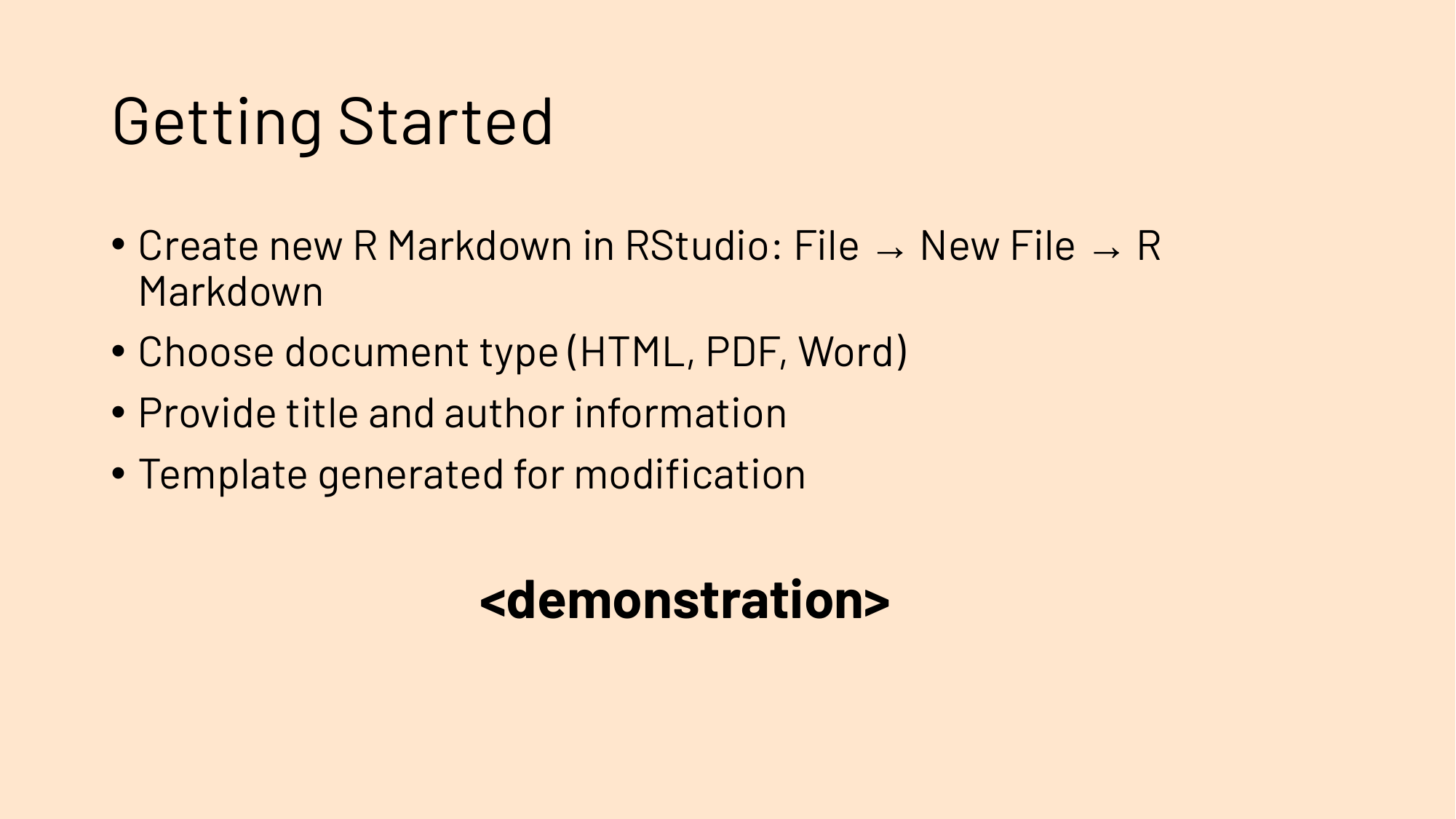

# Getting Started
Create new R Markdown in RStudio: File → New File → R Markdown
Choose document type (HTML, PDF, Word)
Provide title and author information
Template generated for modification
<demonstration>